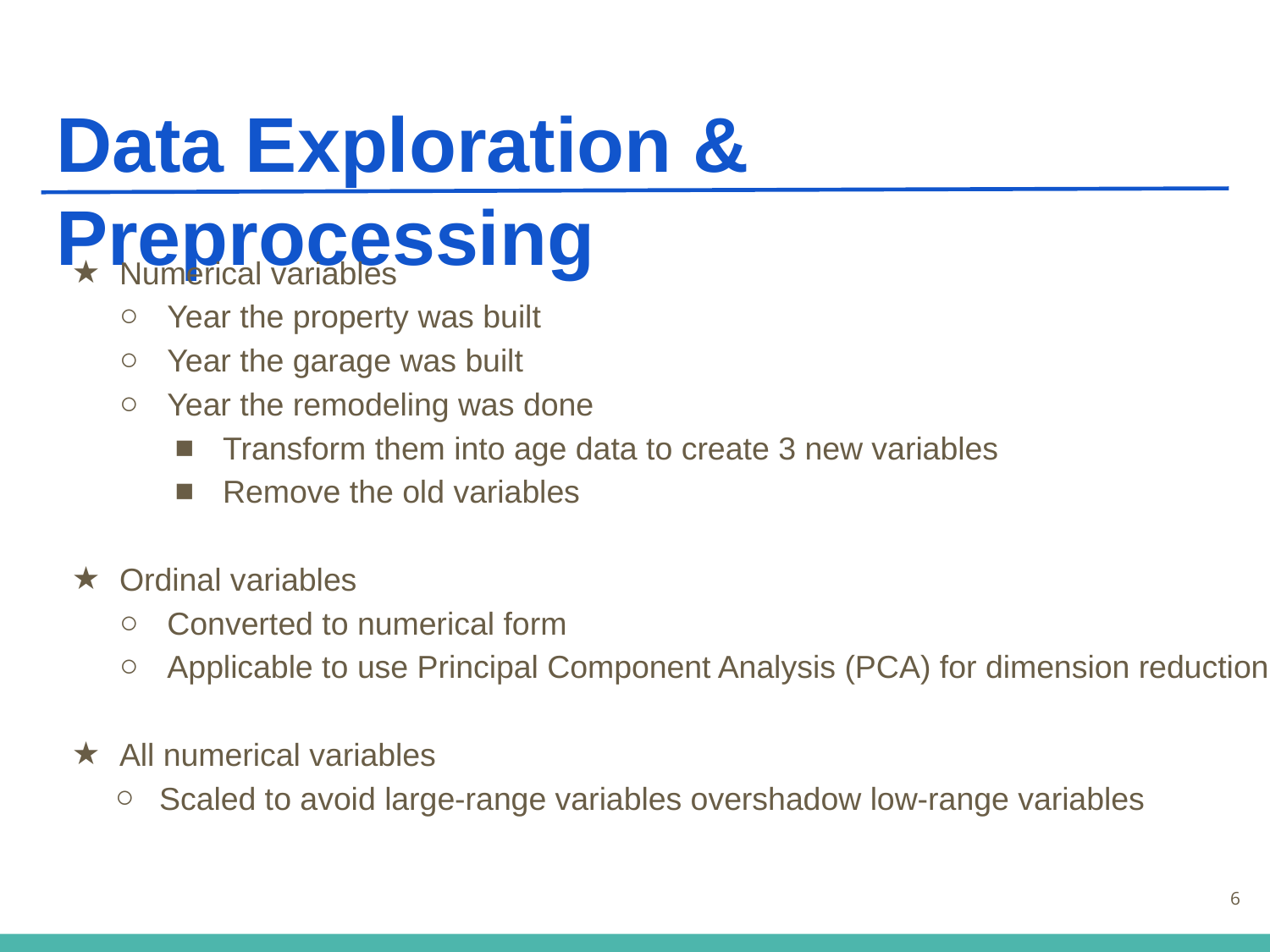

# Data Exploration & Preprocessing

Numerical variables
Year the property was built
Year the garage was built
Year the remodeling was done
Transform them into age data to create 3 new variables
Remove the old variables
Ordinal variables
Converted to numerical form
Applicable to use Principal Component Analysis (PCA) for dimension reduction
All numerical variables
Scaled to avoid large-range variables overshadow low-range variables

6